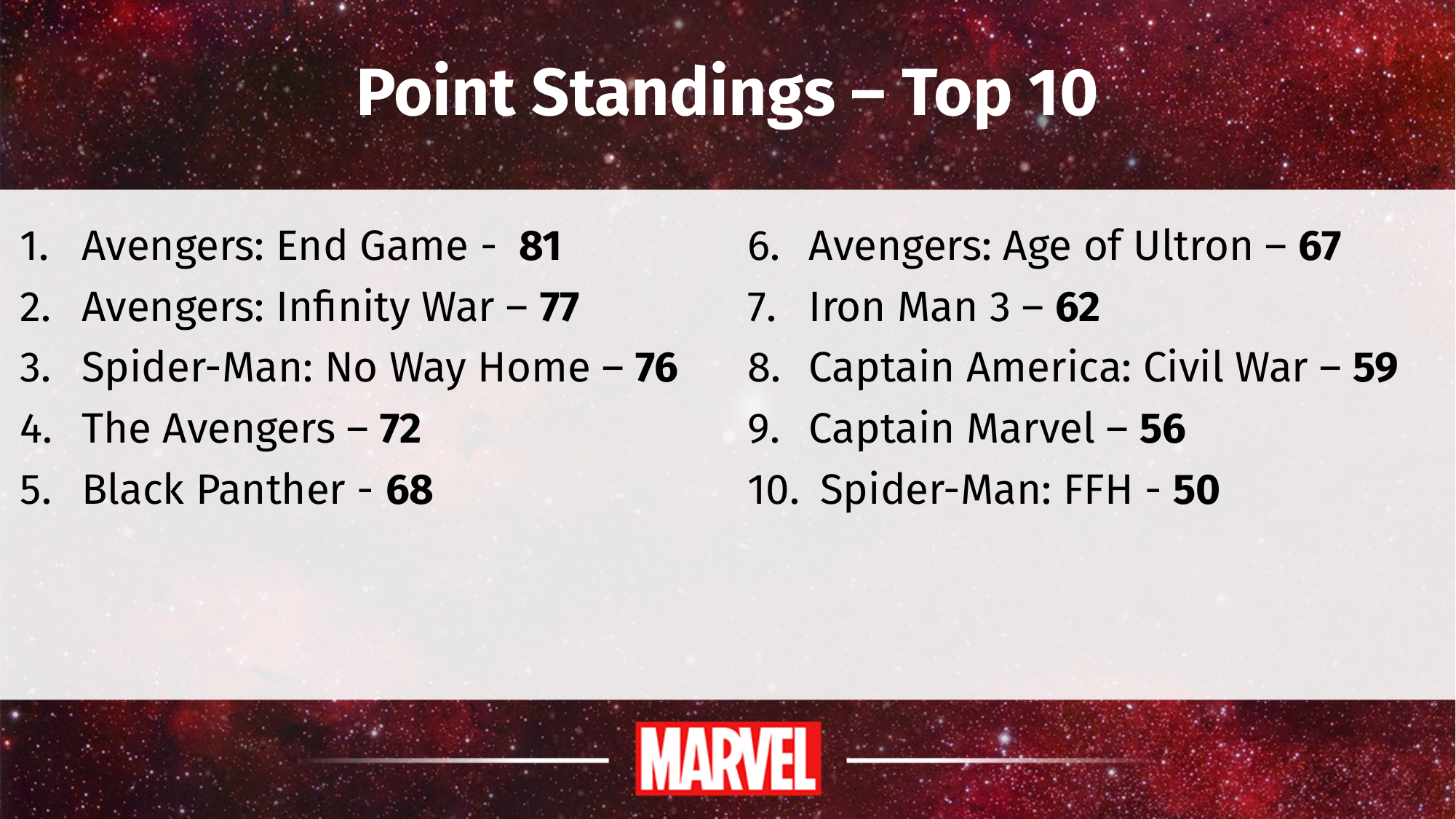

# Point Standings – Top 10
Avengers: End Game -  81
Avengers: Infinity War – 77
Spider-Man: No Way Home – 76
The Avengers – 72
Black Panther - 68
Avengers: Age of Ultron – 67
Iron Man 3 – 62
Captain America: Civil War – 59
Captain Marvel – 56
 Spider-Man: FFH - 50